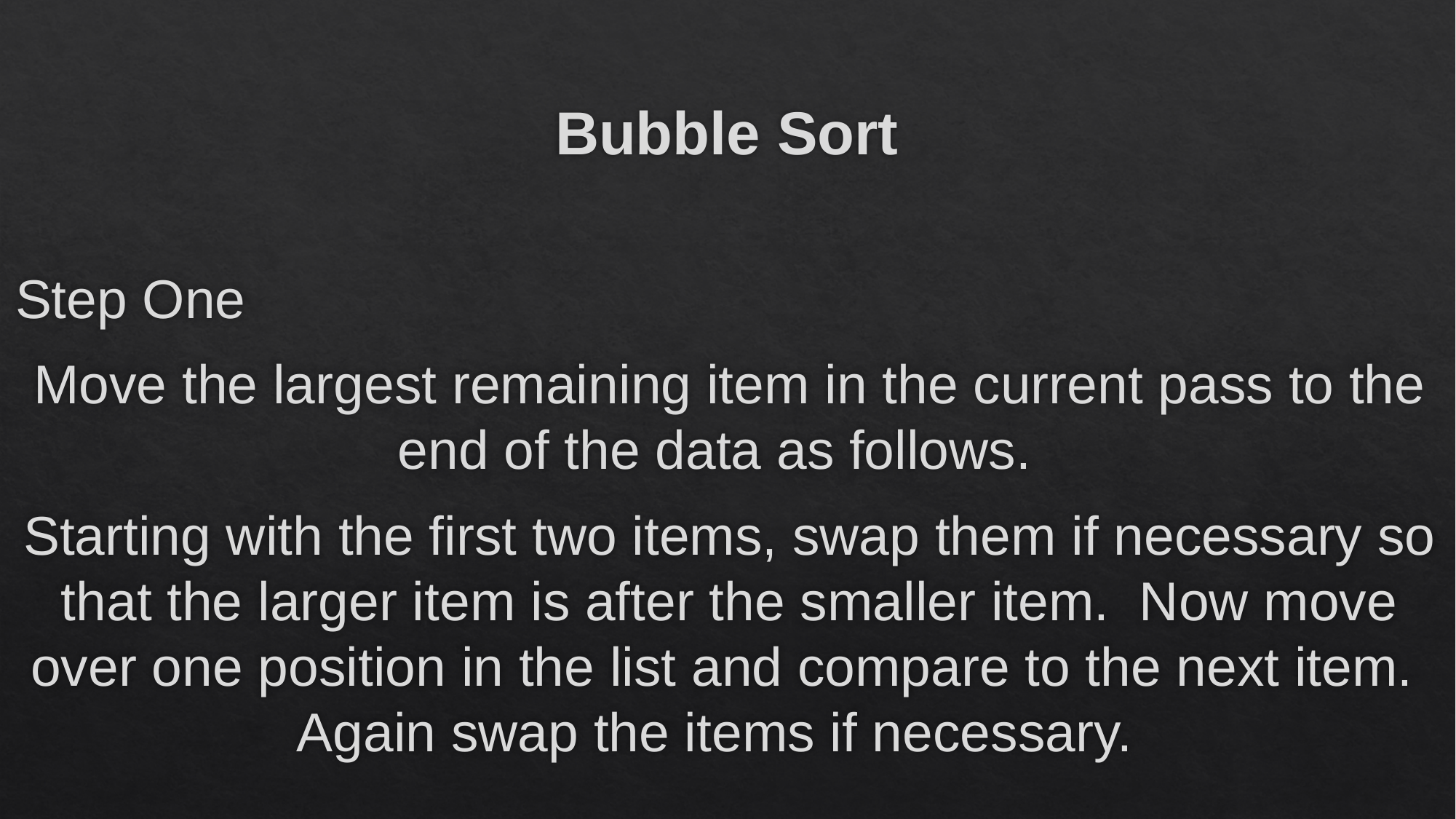

# Bubble Sort
Step One
Move the largest remaining item in the current pass to the end of the data as follows.
Starting with the first two items, swap them if necessary so that the larger item is after the smaller item.  Now move over one position in the list and compare to the next item.  Again swap the items if necessary.